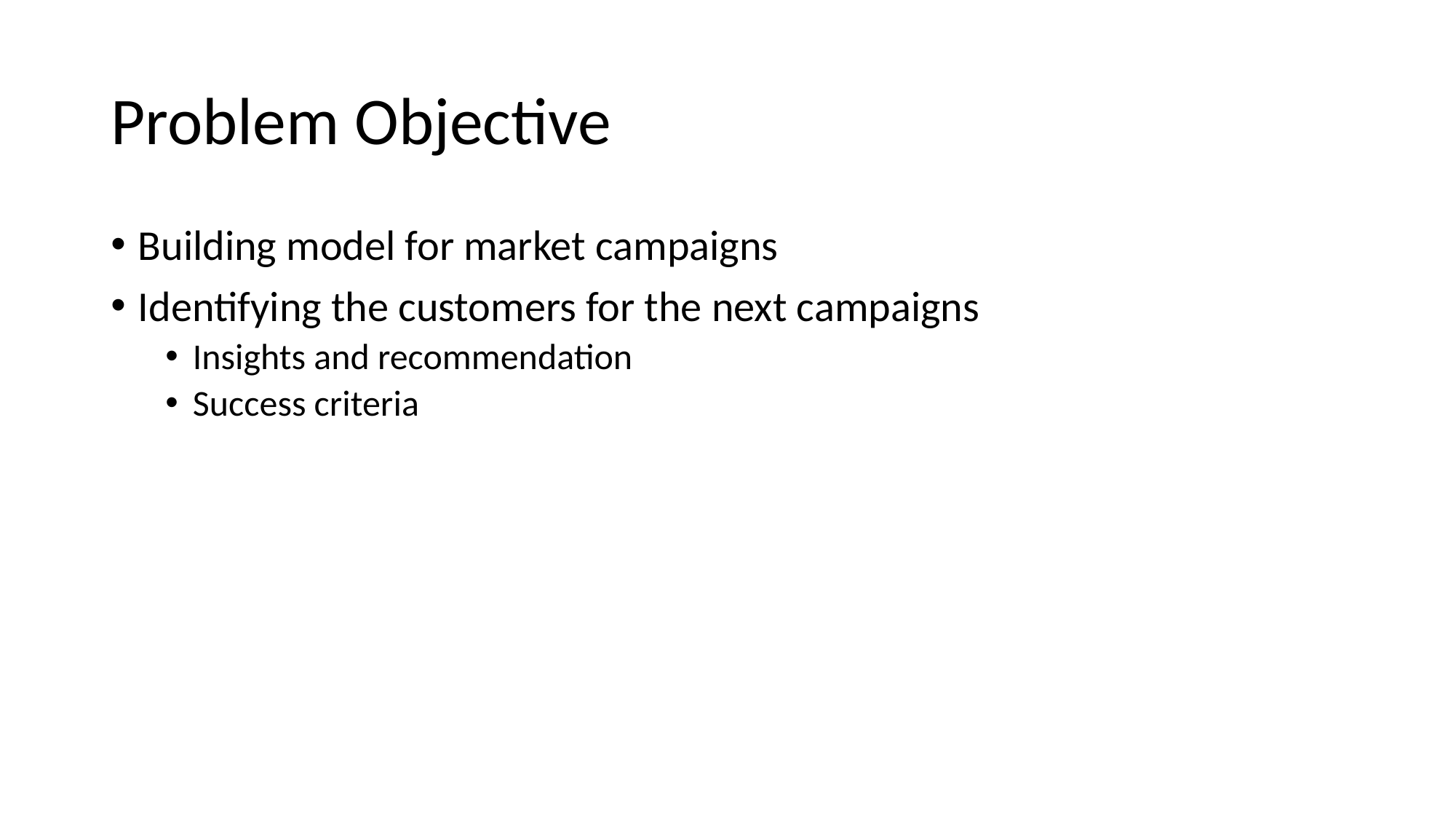

# Problem Objective
Building model for market campaigns
Identifying the customers for the next campaigns
Insights and recommendation
Success criteria